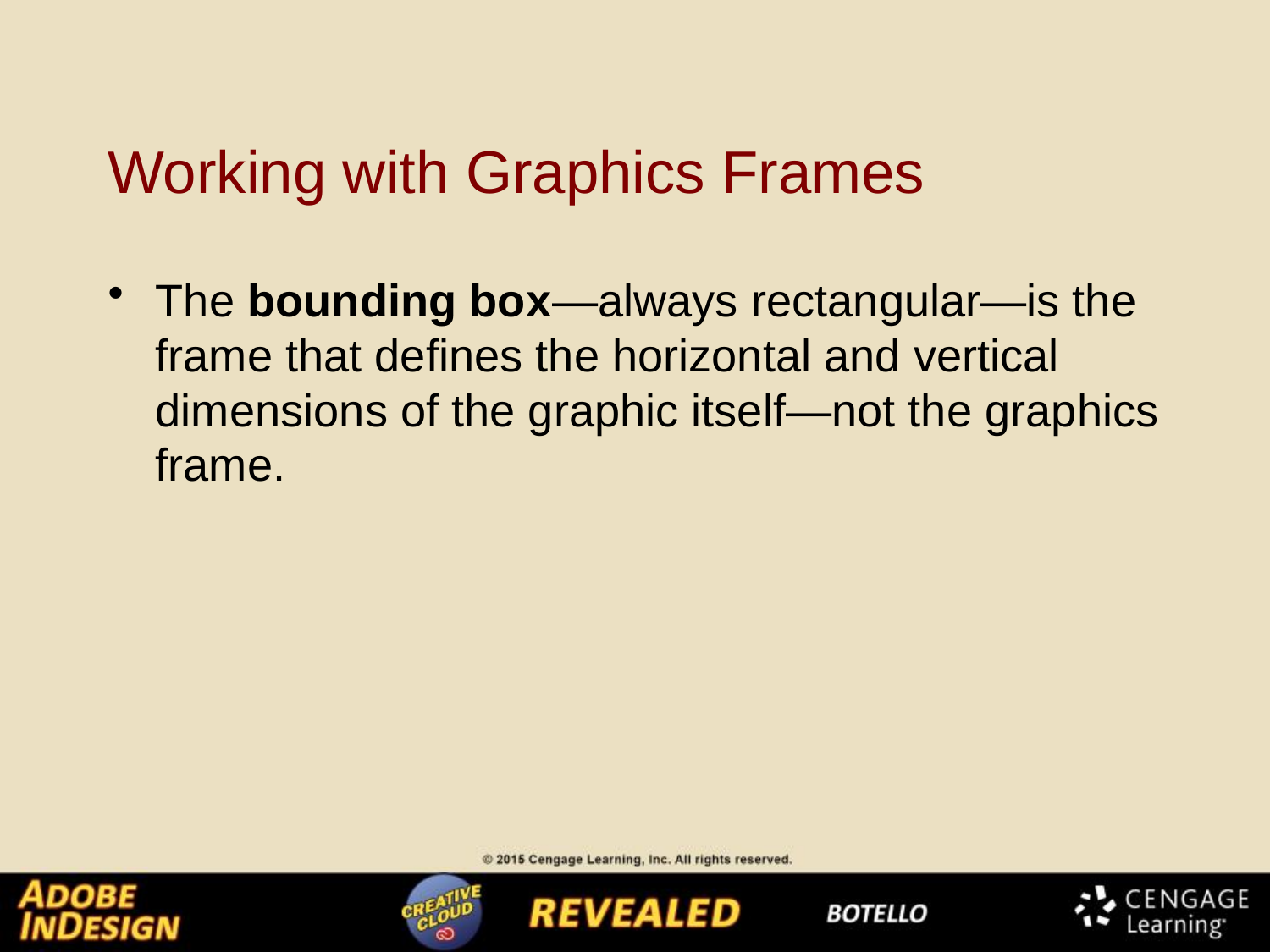

# Working with Graphics Frames
The bounding box—always rectangular—is the frame that defines the horizontal and vertical dimensions of the graphic itself—not the graphics frame.